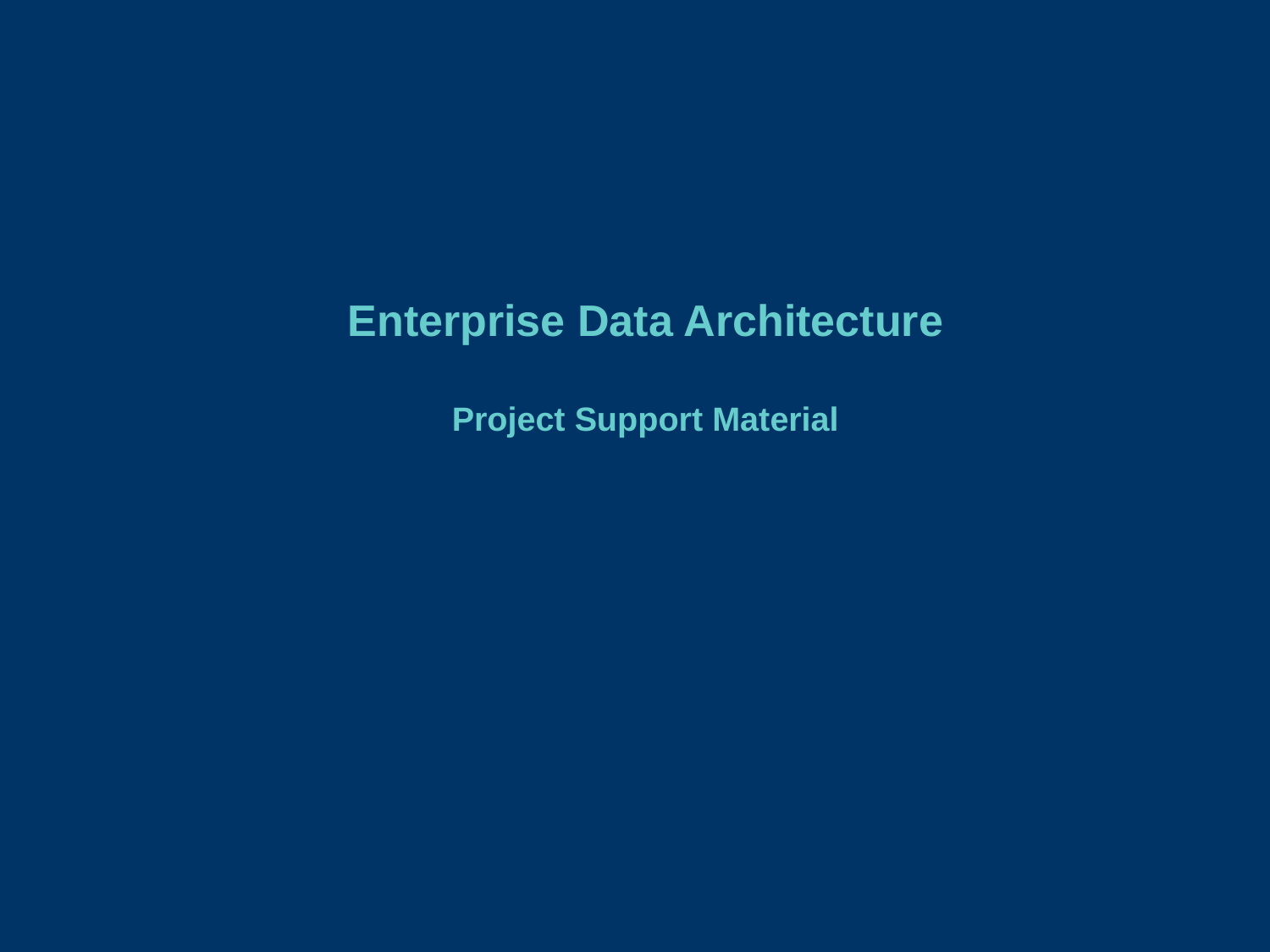

# Enterprise Data Architecture Project Support Material